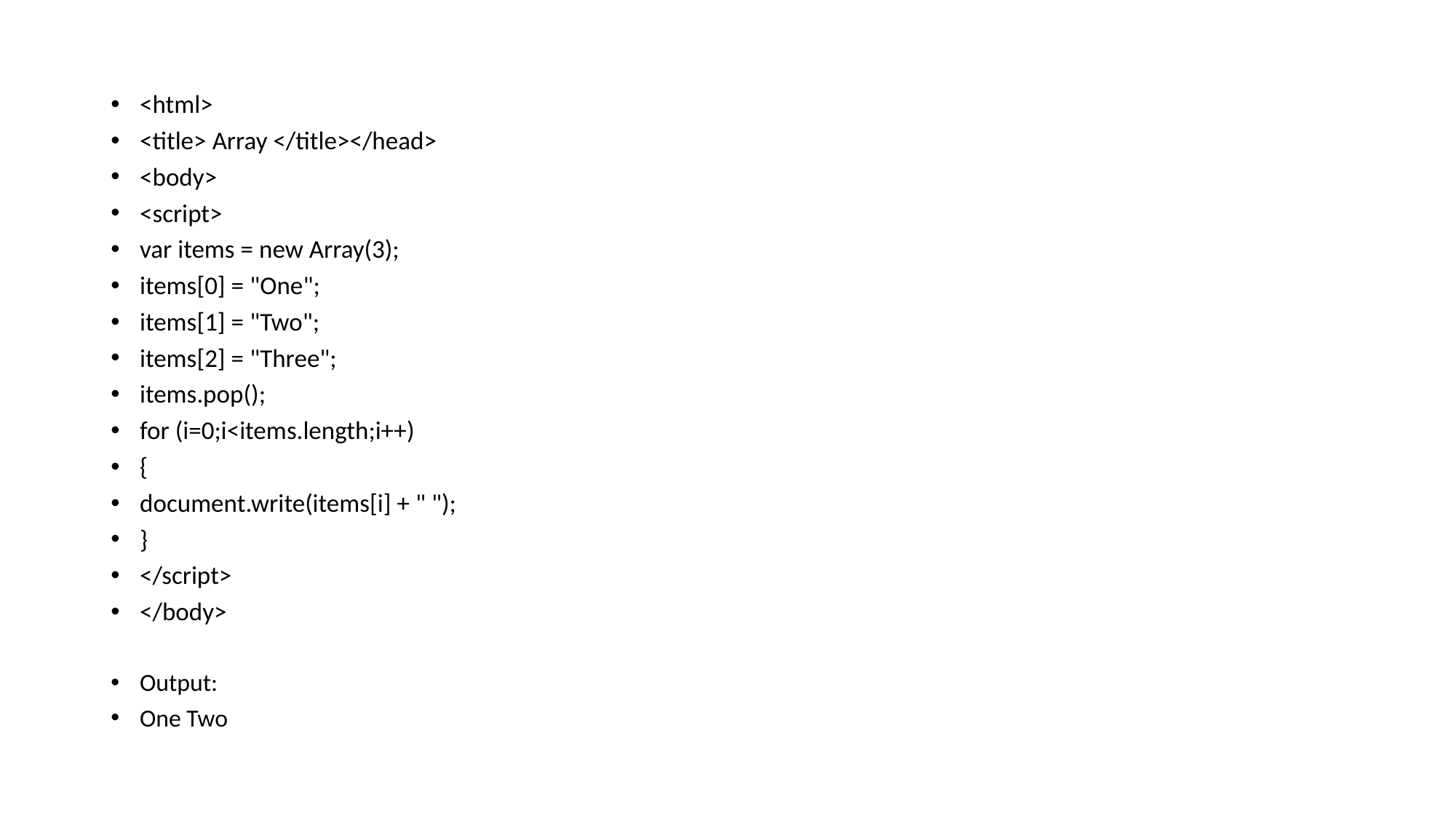

<html>
<title> Array </title></head>
<body>
<script>
var items = new Array(3);
items[0] = "One";
items[1] = "Two";
items[2] = "Three";
items.pop();
for (i=0;i<items.length;i++)
{
document.write(items[i] + " ");
}
</script>
</body>

Output:
One Two